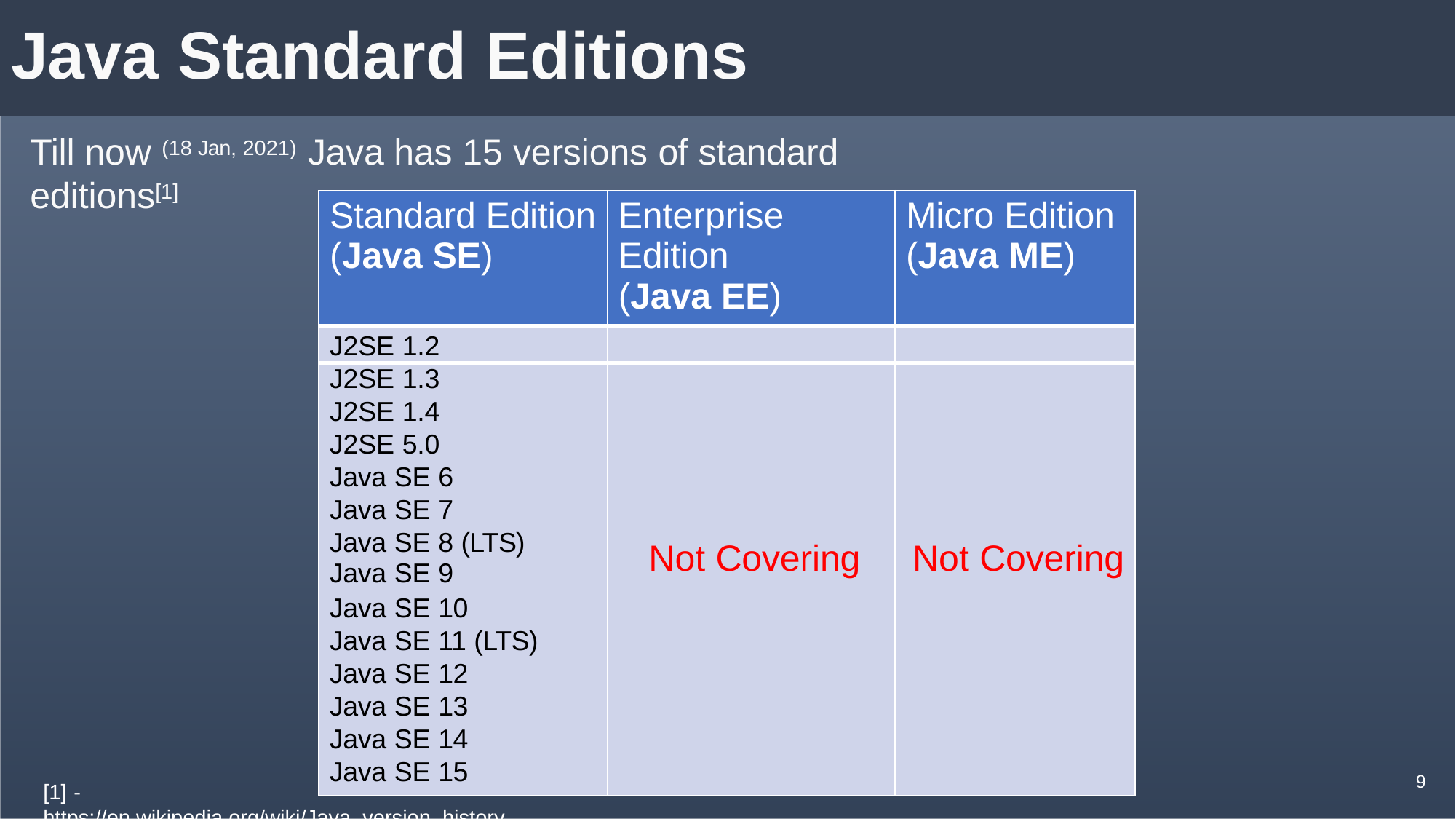

# Java Standard Editions
Till now (18 Jan, 2021) Java has 15 versions of standard editions[1]
| Standard Edition (Java SE) | Enterprise Edition (Java EE) | Micro Edition (Java ME) |
| --- | --- | --- |
| J2SE 1.2 |  |  |
| J2SE 1.3 |  |  |
| J2SE 1.4 |  |  |
| J2SE 5.0 |  |  |
| Java SE 6 |  |  |
| Java SE 7 |  |  |
| Java SE 8 (LTS) Java SE 9 | Not Covering | Not Covering |
| Java SE 10 |  |  |
| Java SE 11 (LTS) |  |  |
| Java SE 12 |  |  |
| Java SE 13 |  |  |
| Java SE 14 |  |  |
| Java SE 15 |  |  |
9
[1] - https://en.wikipedia.org/wiki/Java_version_history